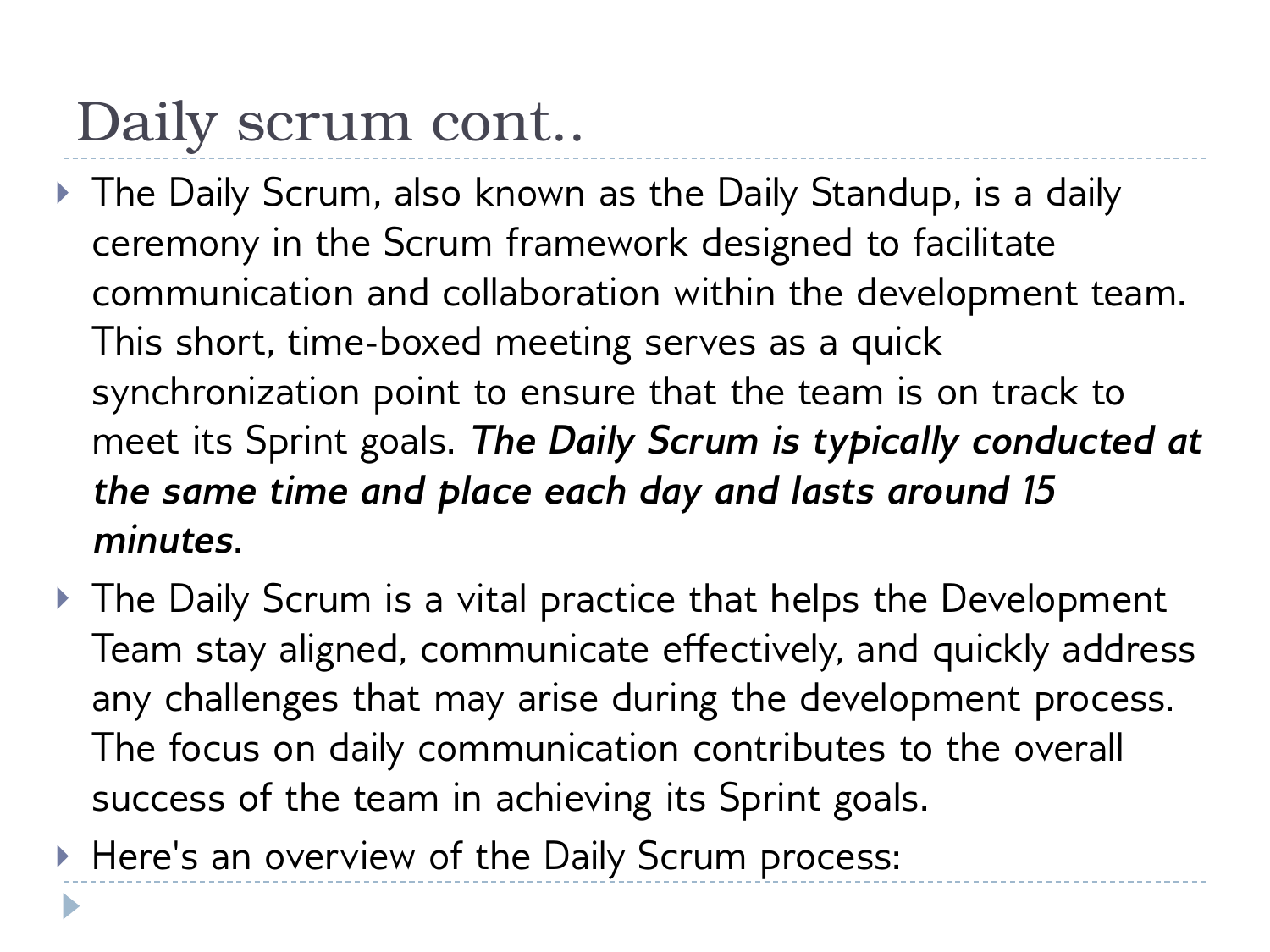

# Daily scrum cont..
The Daily Scrum, also known as the Daily Standup, is a daily ceremony in the Scrum framework designed to facilitate communication and collaboration within the development team. This short, time-boxed meeting serves as a quick synchronization point to ensure that the team is on track to meet its Sprint goals. The Daily Scrum is typically conducted at the same time and place each day and lasts around 15 minutes.
The Daily Scrum is a vital practice that helps the Development Team stay aligned, communicate effectively, and quickly address any challenges that may arise during the development process. The focus on daily communication contributes to the overall success of the team in achieving its Sprint goals.
Here's an overview of the Daily Scrum process: